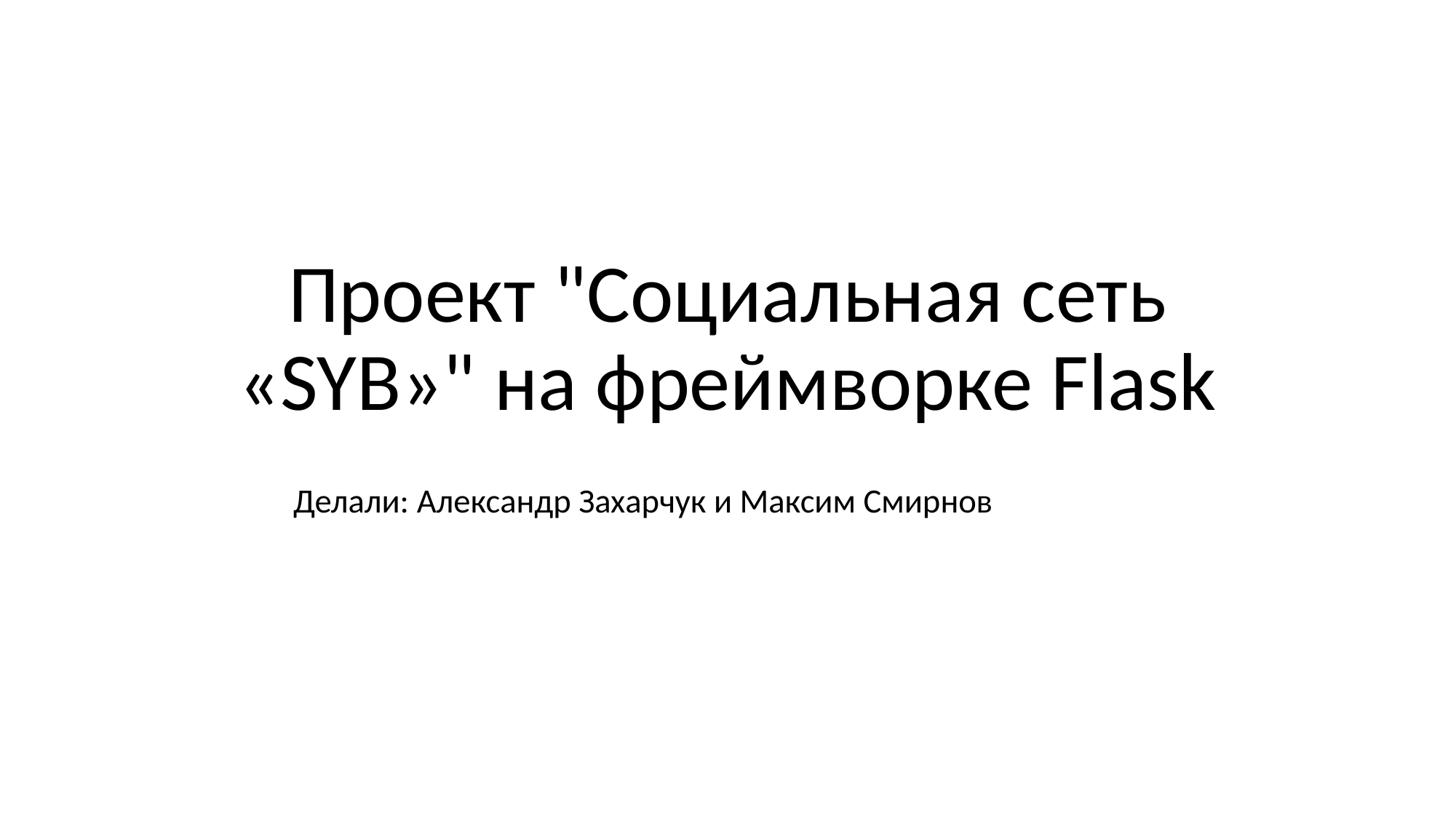

# Проект "Социальная сеть «SYB»" на фреймворке Flask
Делали: Александр Захарчук и Максим Смирнов